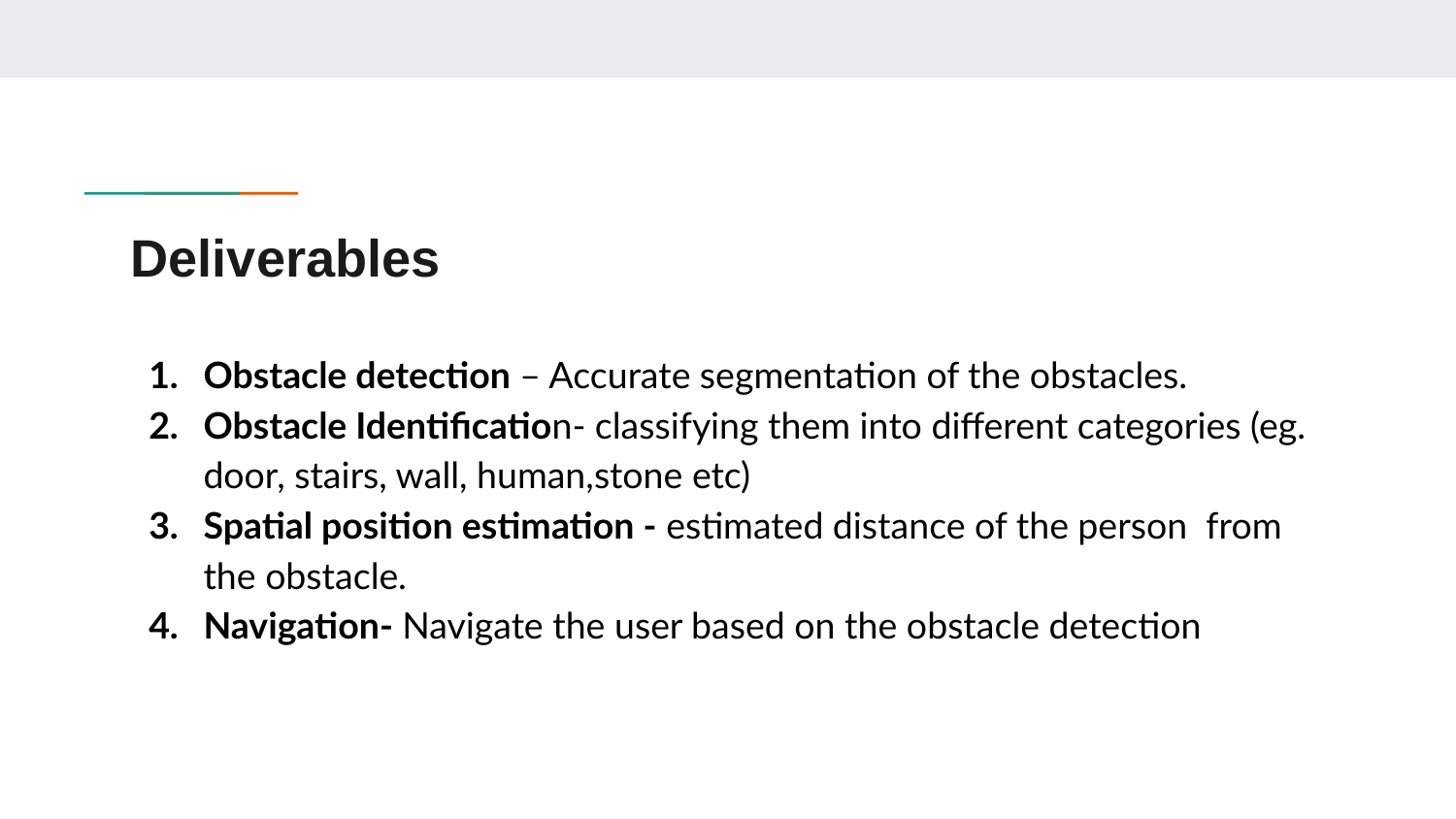

# Deliverables
Obstacle detection – Accurate segmentation of the obstacles.
Obstacle Identification- classifying them into different categories (eg. door, stairs, wall, human,stone etc)
Spatial position estimation - estimated distance of the person  from the obstacle.
Navigation- Navigate the user based on the obstacle detection